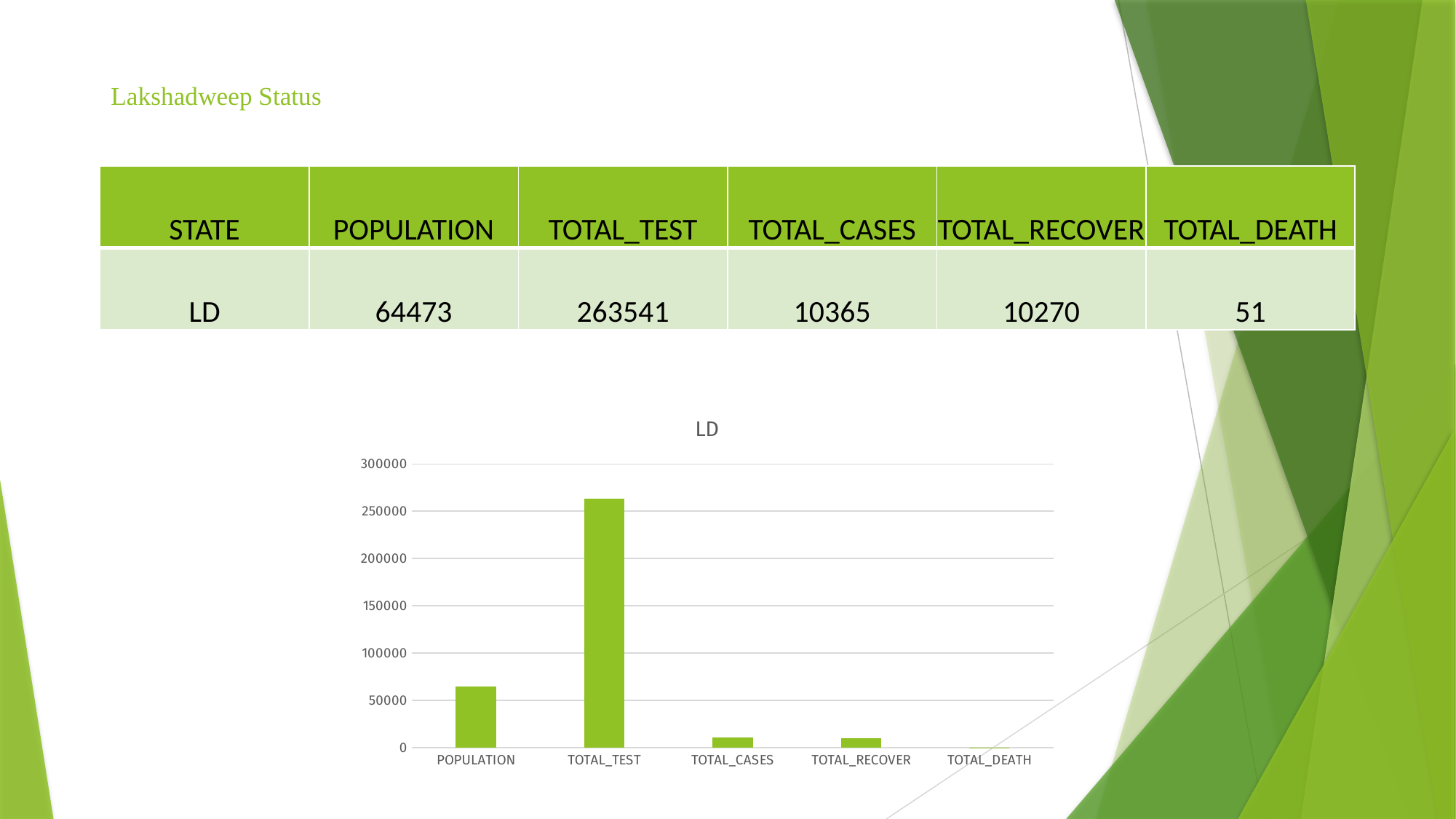

# Lakshadweep Status
| STATE | POPULATION | TOTAL\_TEST | TOTAL\_CASES | TOTAL\_RECOVER | TOTAL\_DEATH |
| --- | --- | --- | --- | --- | --- |
| LD | 64473 | 263541 | 10365 | 10270 | 51 |

### Chart:

| Category | LD |
|---|---|
| POPULATION | 64473.0 |
| TOTAL_TEST | 263541.0 |
| TOTAL_CASES | 10365.0 |
| TOTAL_RECOVER | 10270.0 |
| TOTAL_DEATH | 51.0 |